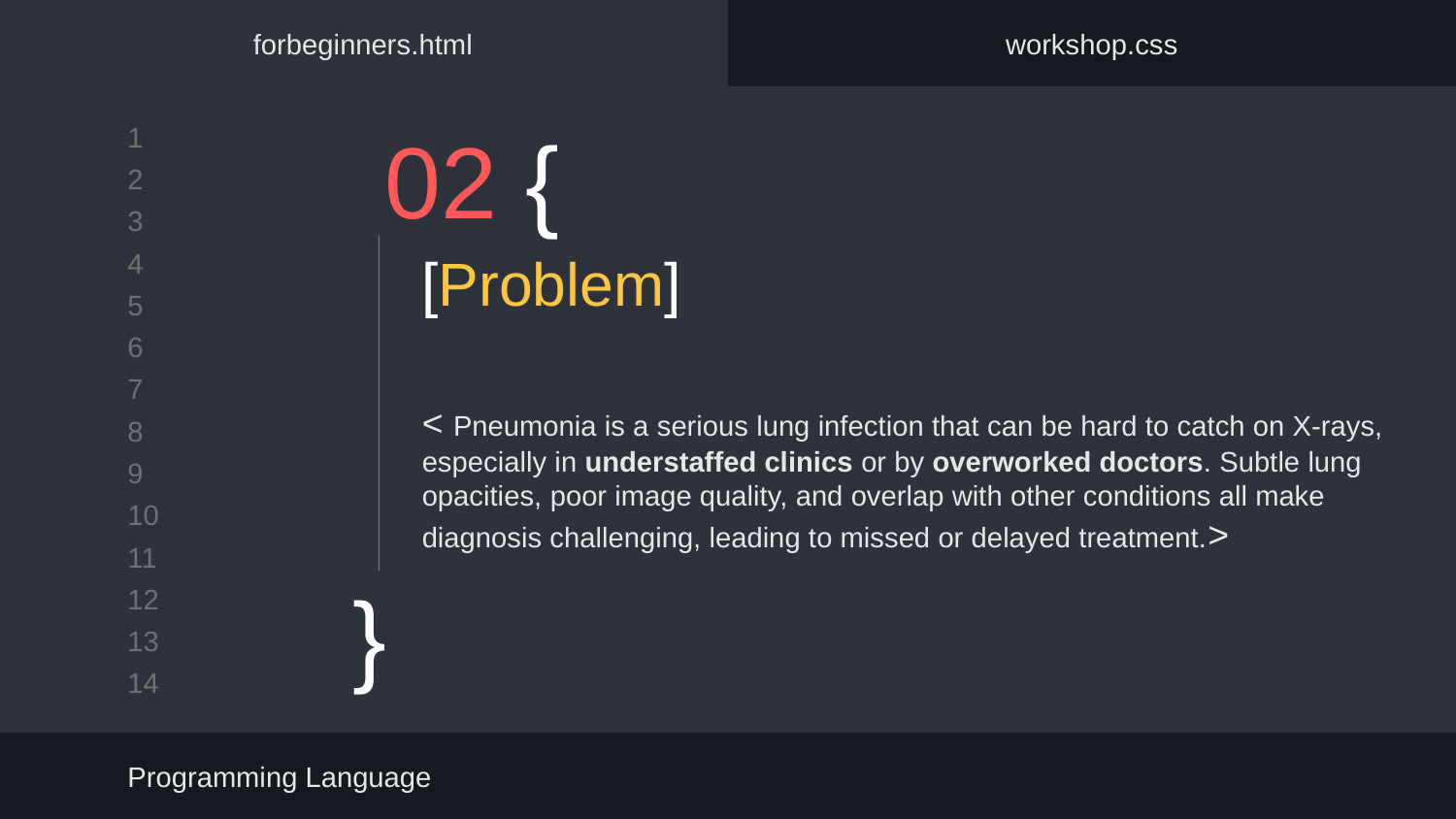

forbeginners.html
workshop.css
# 02 {
[Problem]
< Pneumonia is a serious lung infection that can be hard to catch on X-rays, especially in understaffed clinics or by overworked doctors. Subtle lung opacities, poor image quality, and overlap with other conditions all make diagnosis challenging, leading to missed or delayed treatment.>
}
Programming Language